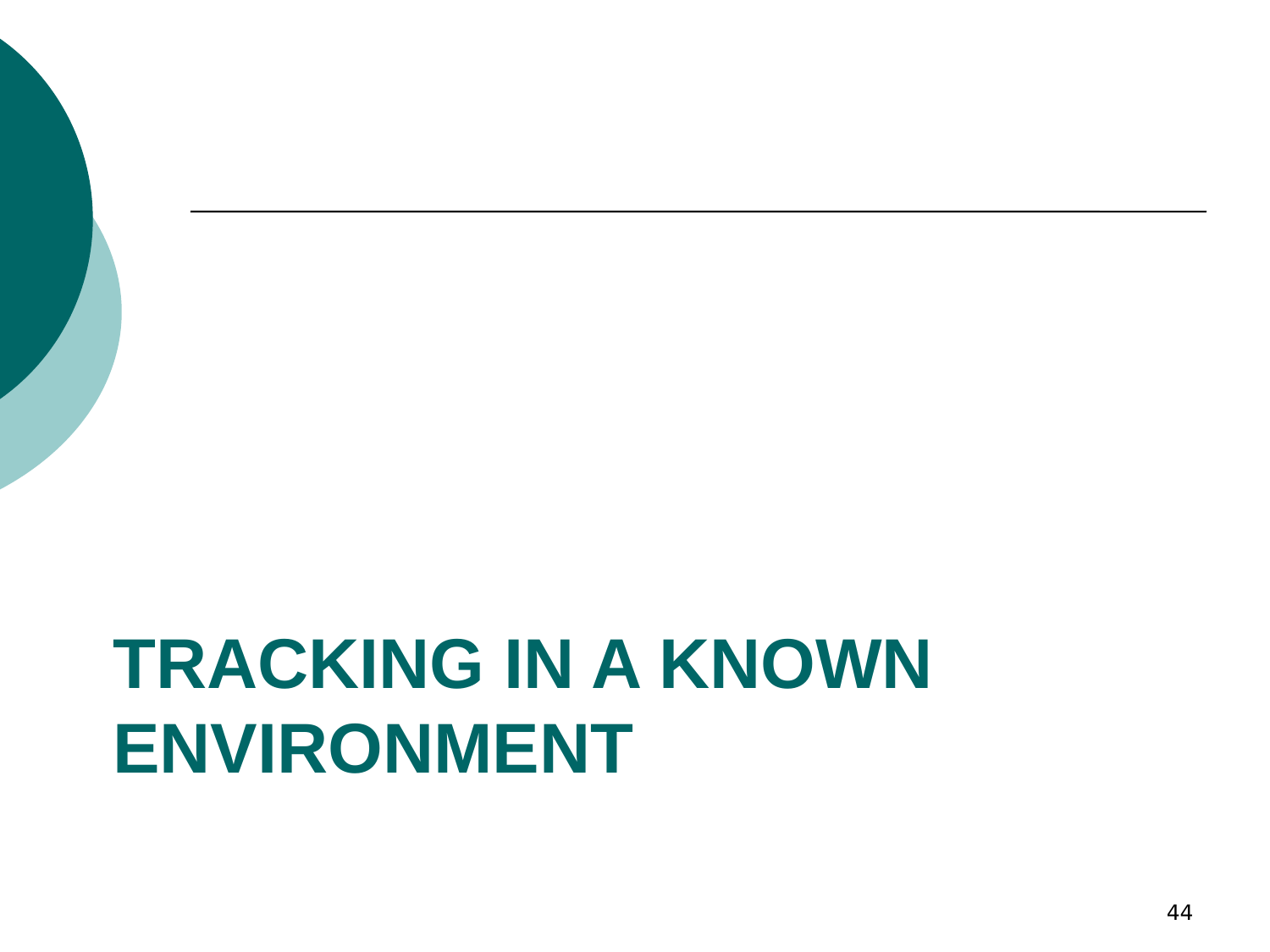

# Tracking in a known environment
44